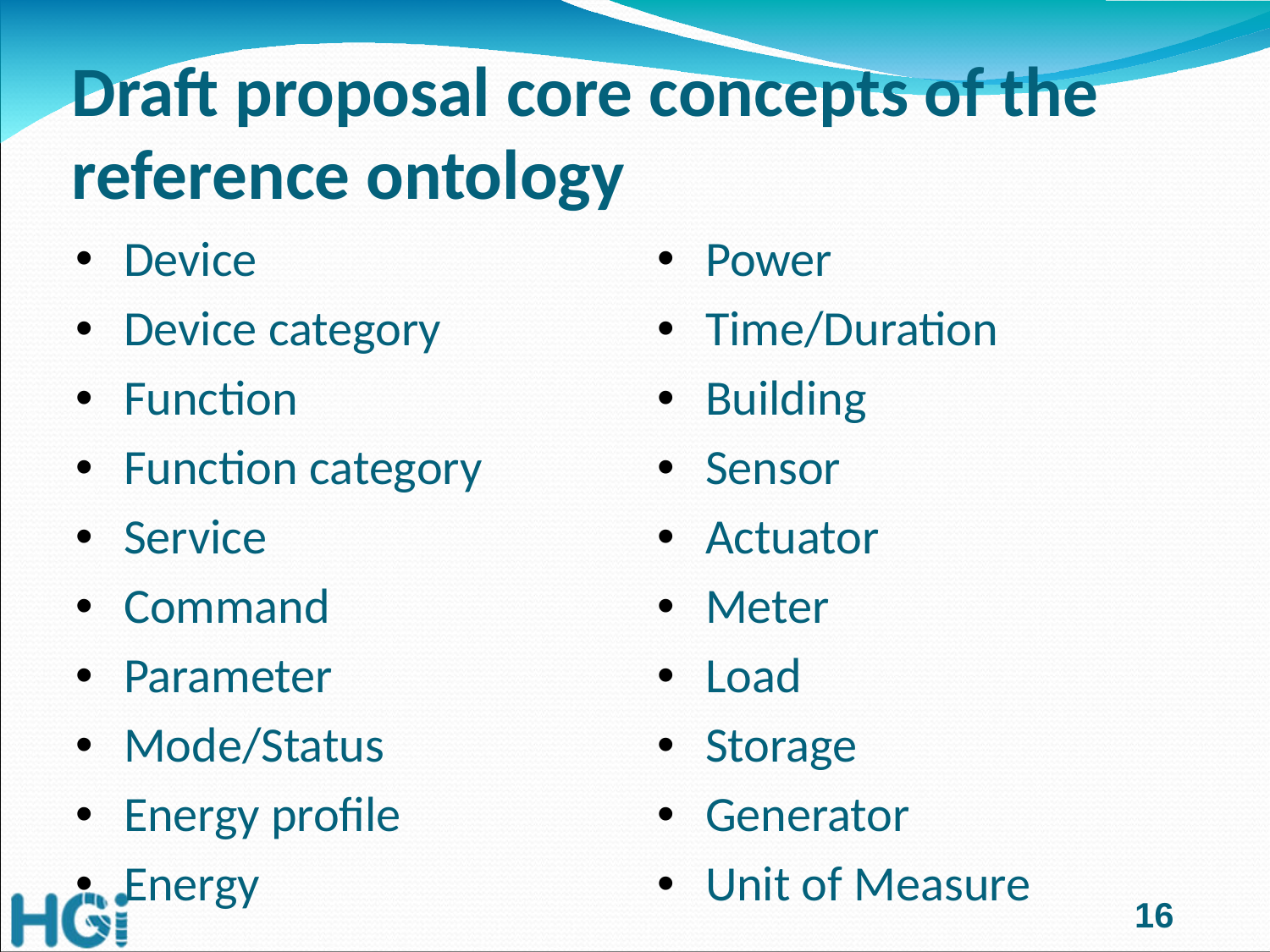

# Draft proposal core concepts of the reference ontology
Device
Device category
Function
Function category
Service
Command
Parameter
Mode/Status
Energy profile
Energy
Power
Time/Duration
Building
Sensor
Actuator
Meter
Load
Storage
Generator
Unit of Measure

16